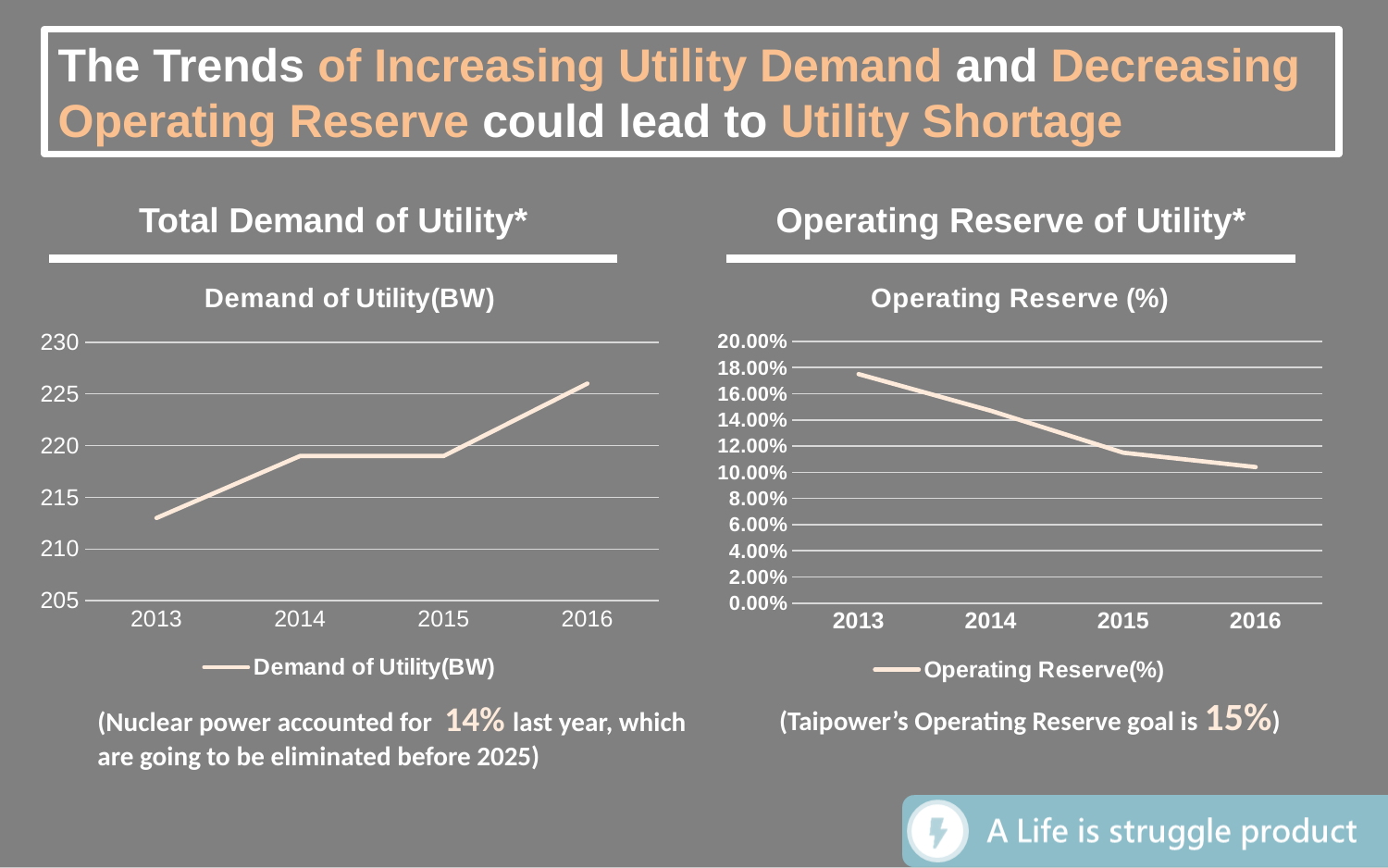

The Trends of Increasing Utility Demand and Decreasing Operating Reserve could lead to Utility Shortage
Total Demand of Utility*
Operating Reserve of Utility*

### Chart: Demand of Utility(BW)

| Category | Demand of Utility(BW) |
|---|---|
| 2013 | 213.0 |
| 2014 | 219.0 |
| 2015 | 219.0 |
| 2016 | 226.0 |

### Chart: Operating Reserve (%)

| Category | Operating Reserve(%) |
|---|---|
| 2013 | 0.175 |
| 2014 | 0.147 |
| 2015 | 0.115 |
| 2016 | 0.104 |
(Taipower’s Operating Reserve goal is 15%)
(Nuclear power accounted for  14% last year, which
are going to be eliminated before 2025)